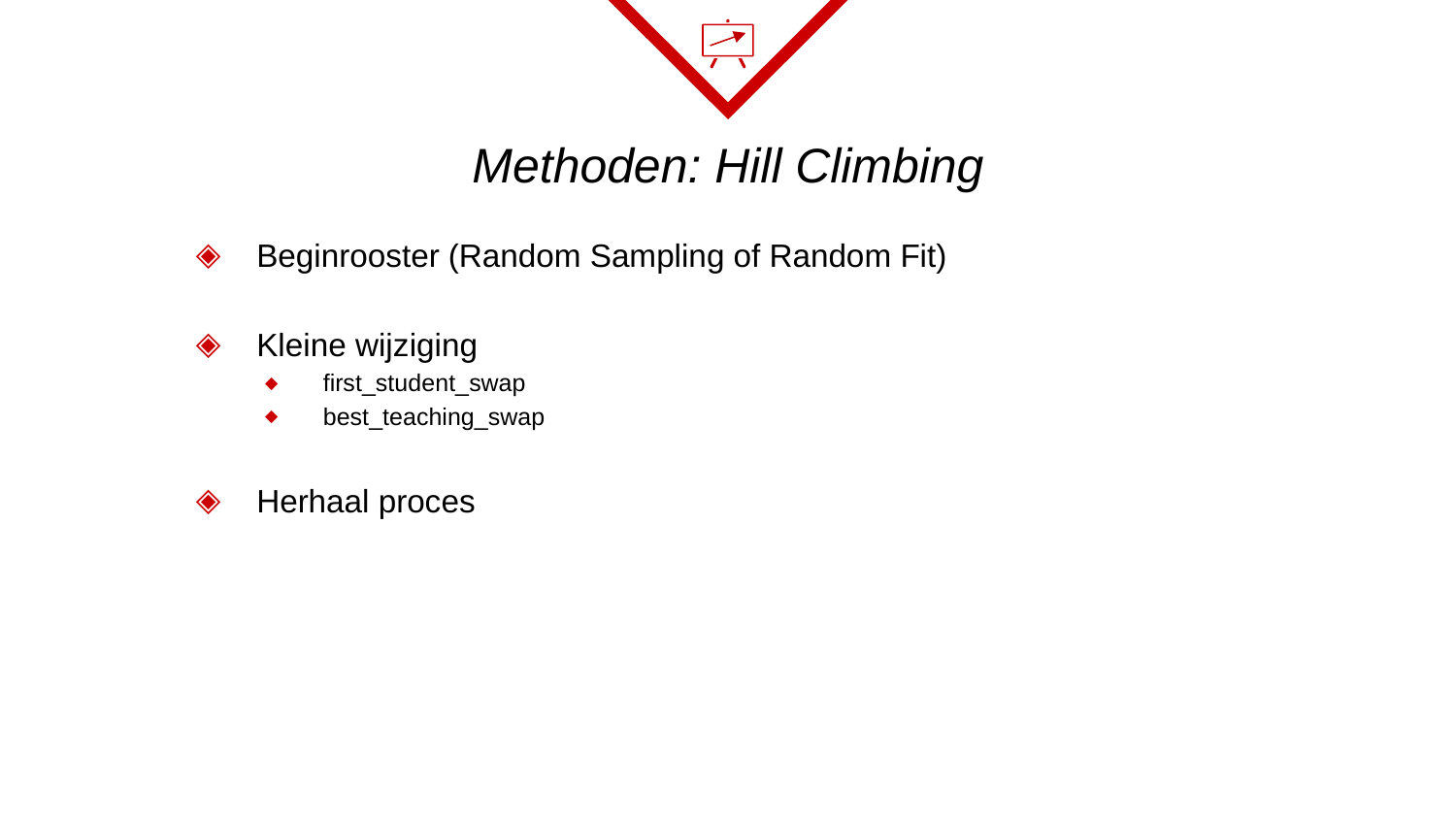

# Methoden: Hill Climbing
 Beginrooster (Random Sampling of Random Fit)

 Kleine wijziging
 first_student_swap
 best_teaching_swap

 Herhaal proces